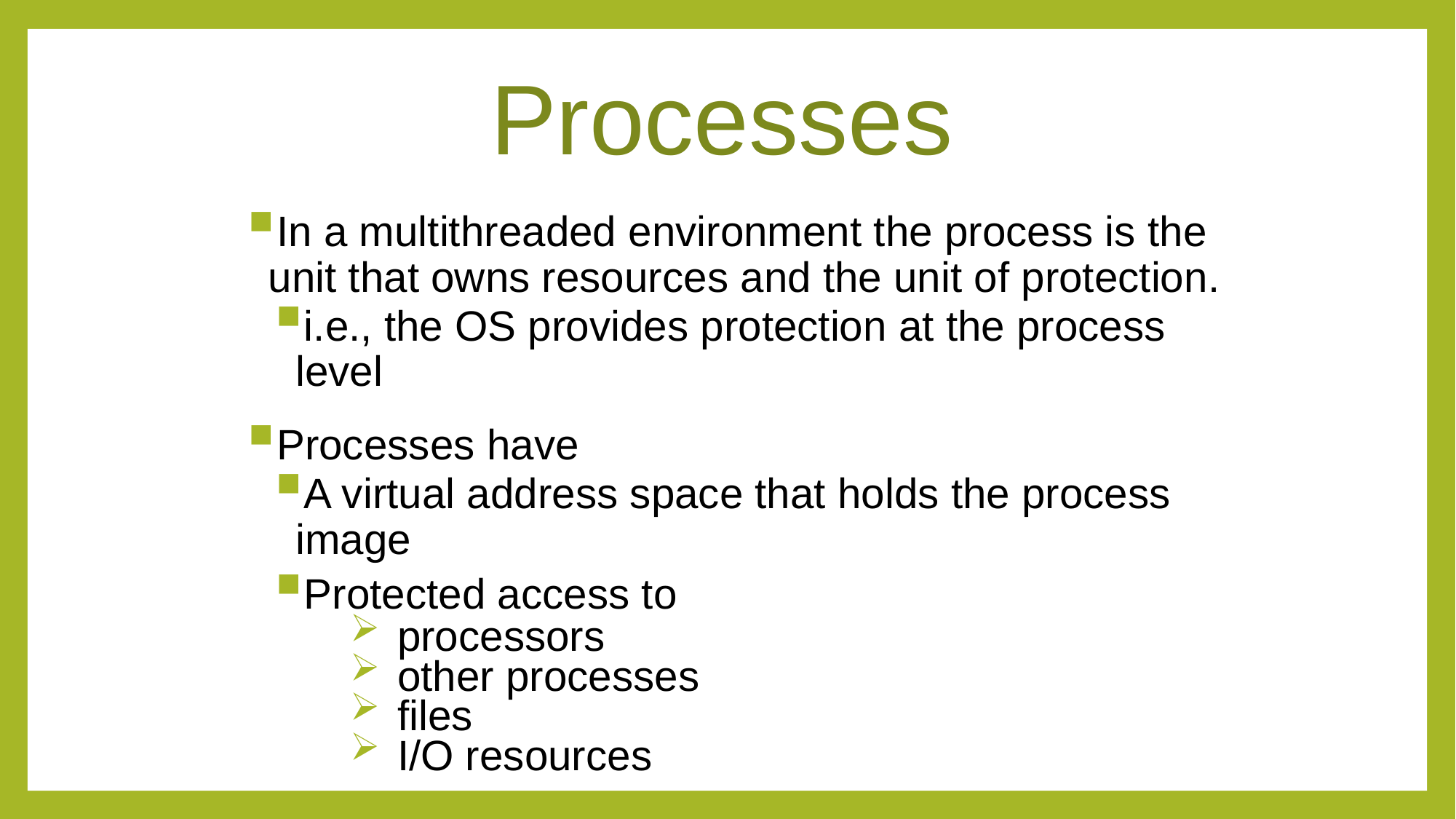

# Processes
In a multithreaded environment the process is the unit that owns resources and the unit of protection.
i.e., the OS provides protection at the process level
Processes have
A virtual address space that holds the process image
Protected access to
processors
other processes
files
I/O resources